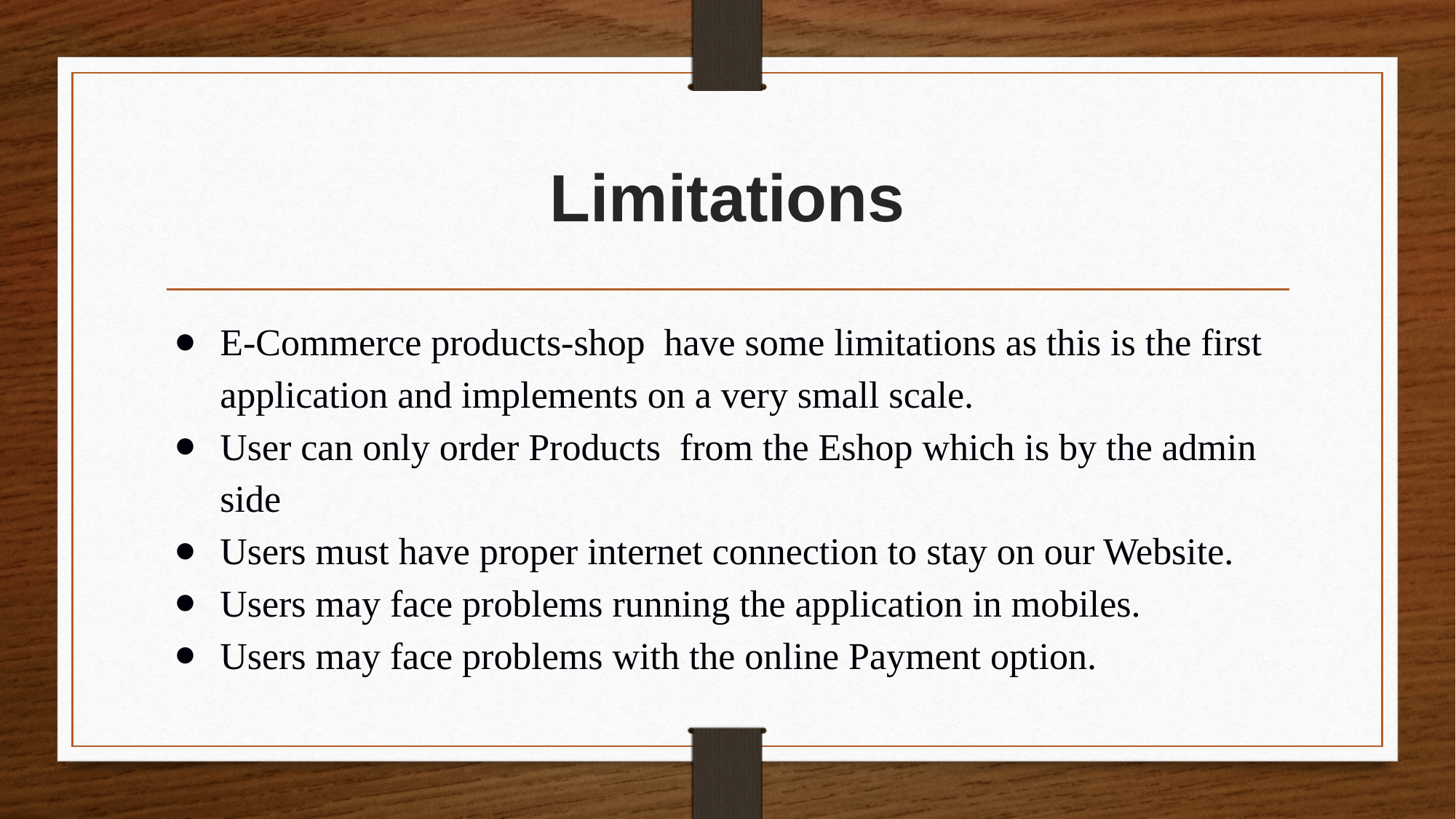

# Limitations
E-Commerce products-shop  have some limitations as this is the first application and implements on a very small scale.
User can only order Products  from the Eshop which is by the admin side
Users must have proper internet connection to stay on our Website.
Users may face problems running the application in mobiles.
Users may face problems with the online Payment option.